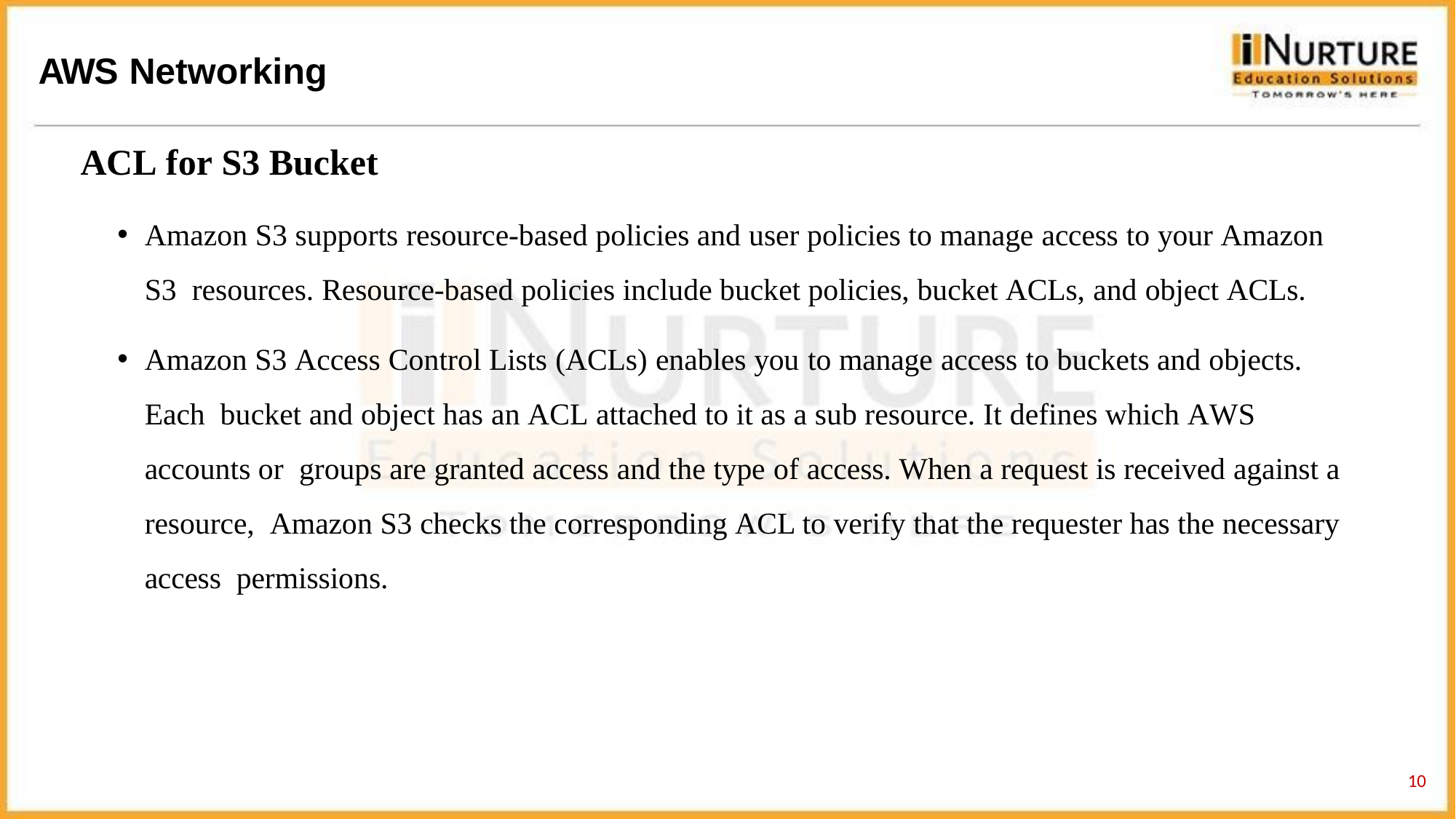

# AWS Networking
ACL for S3 Bucket
Amazon S3 supports resource-based policies and user policies to manage access to your Amazon S3  resources. Resource-based policies include bucket policies, bucket ACLs, and object ACLs.
Amazon S3 Access Control Lists (ACLs) enables you to manage access to buckets and objects. Each  bucket and object has an ACL attached to it as a sub resource. It defines which AWS accounts or  groups are granted access and the type of access. When a request is received against a resource,  Amazon S3 checks the corresponding ACL to verify that the requester has the necessary access  permissions.
10